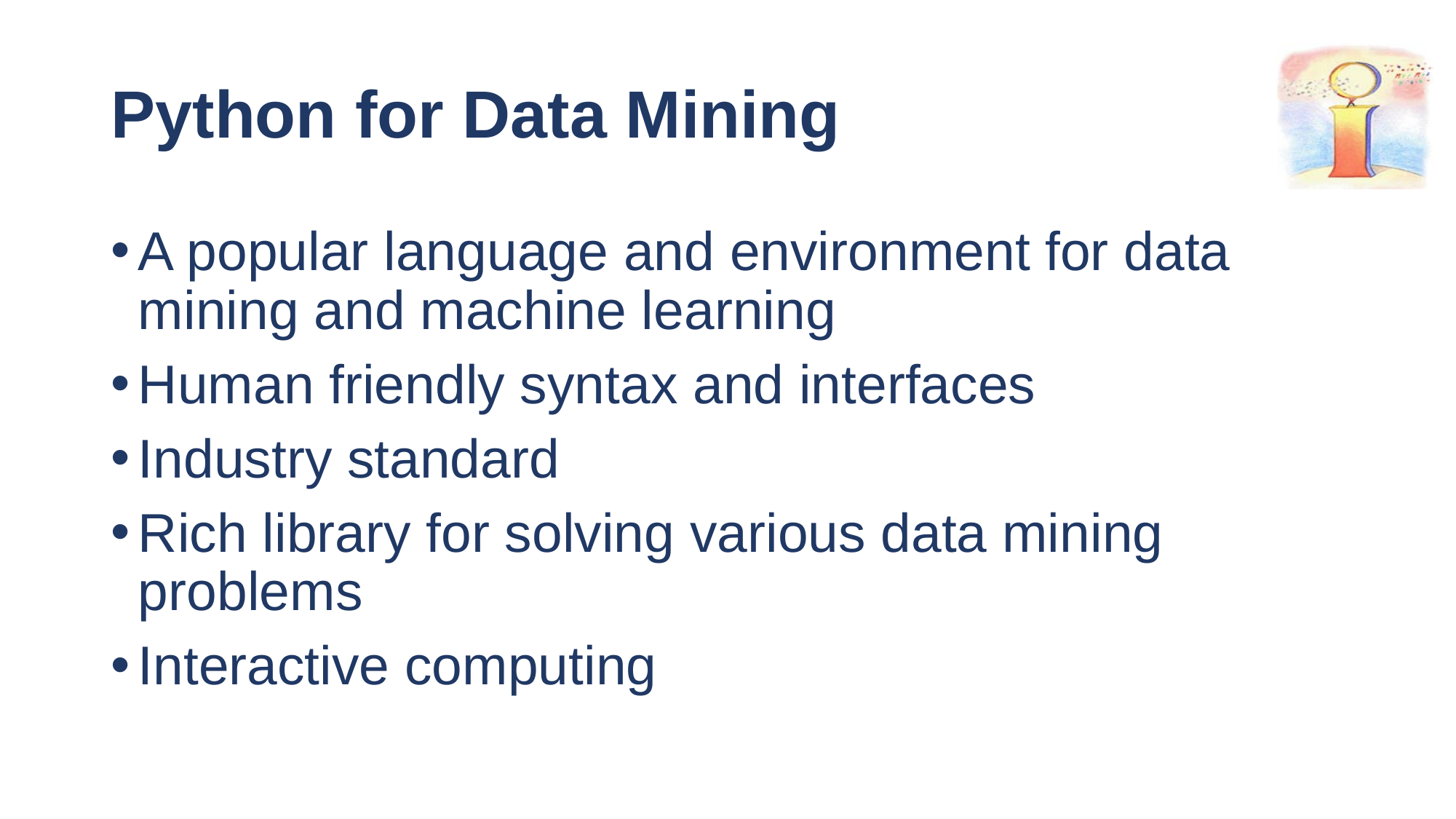

# Python for Data Mining
A popular language and environment for data mining and machine learning
Human friendly syntax and interfaces
Industry standard
Rich library for solving various data mining problems
Interactive computing